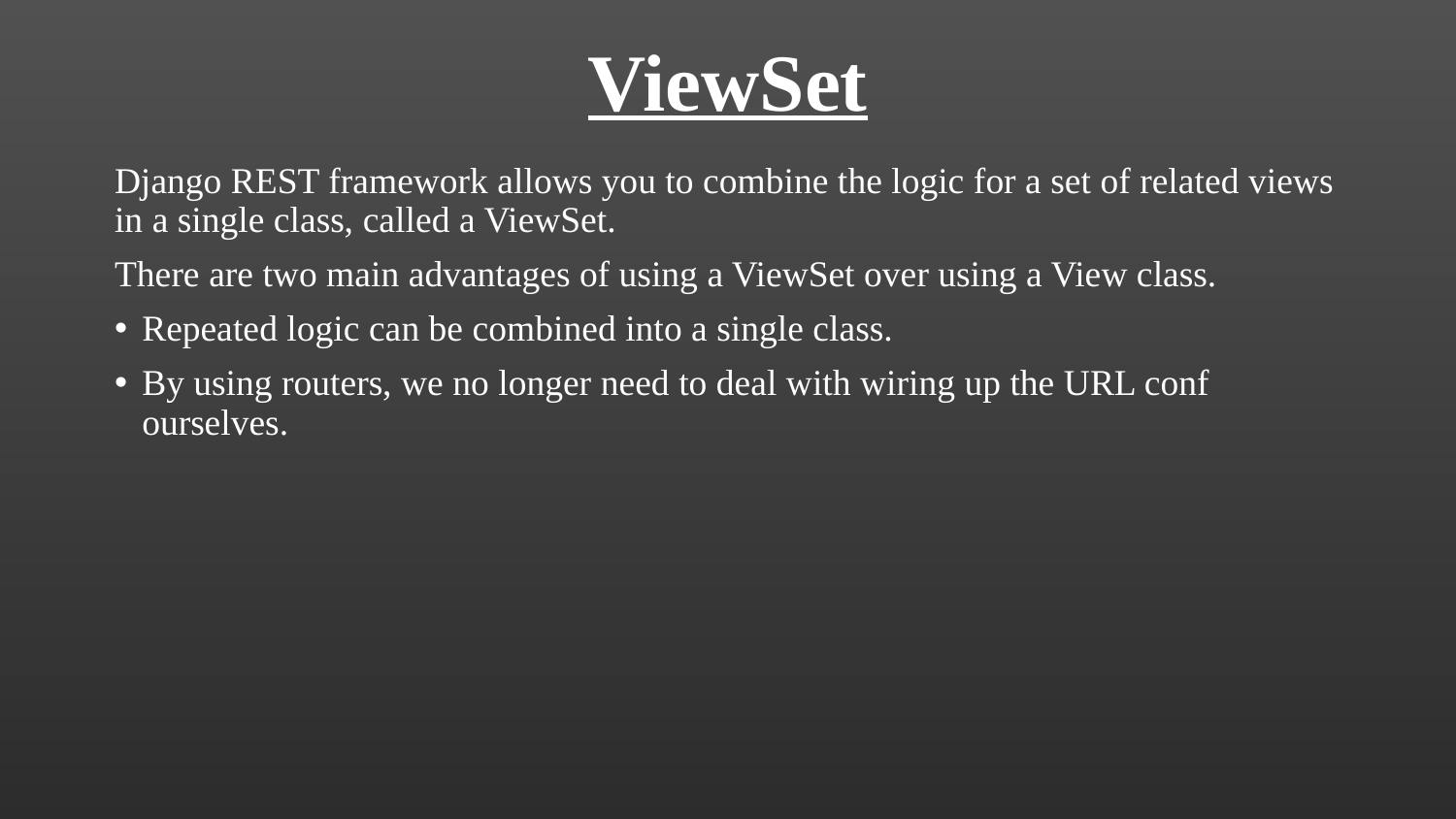

# ViewSet
Django REST framework allows you to combine the logic for a set of related views in a single class, called a ViewSet.
There are two main advantages of using a ViewSet over using a View class.
Repeated logic can be combined into a single class.
By using routers, we no longer need to deal with wiring up the URL conf ourselves.